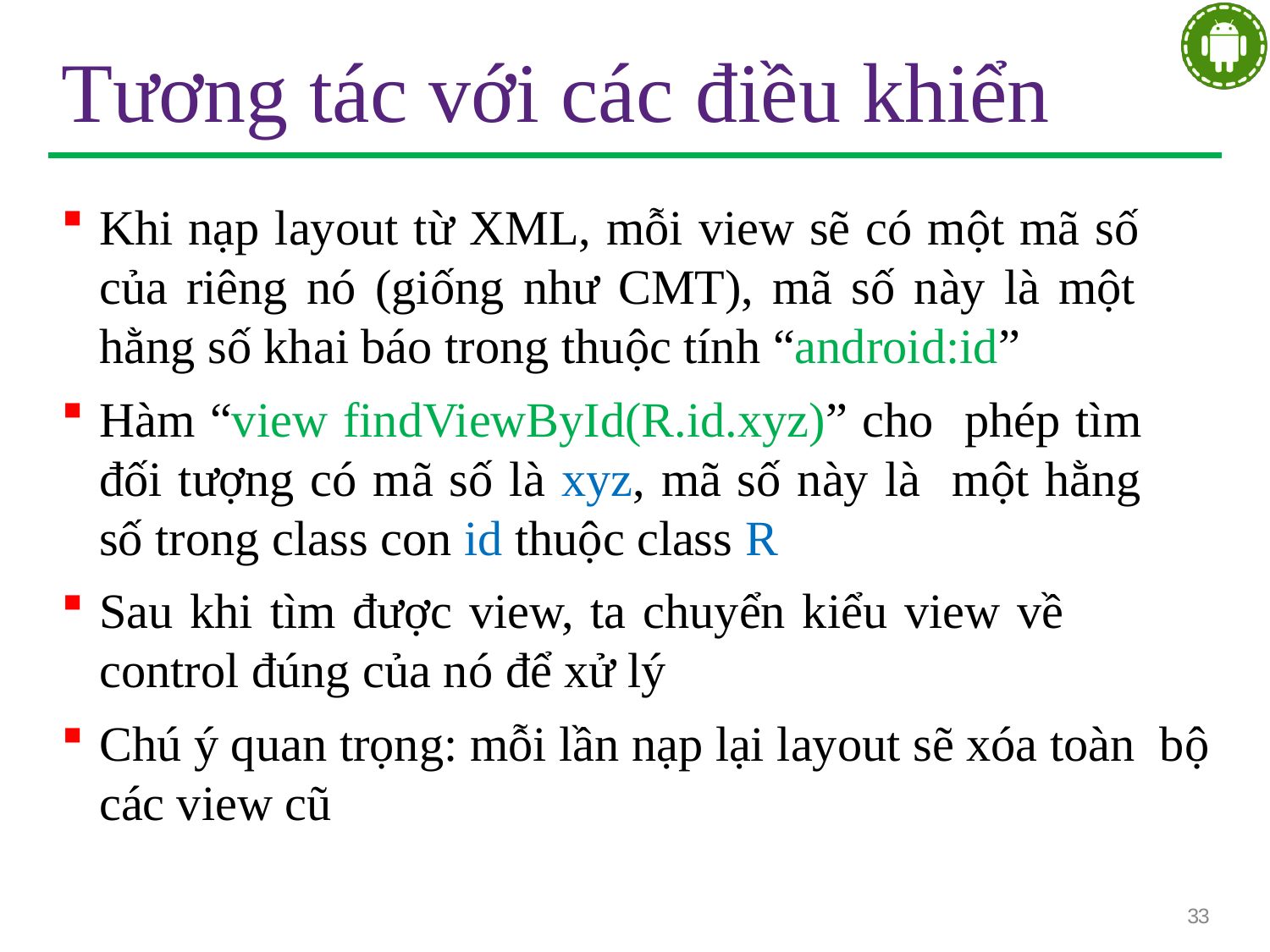

# Tương tác với các điều khiển
Khi nạp layout từ XML, mỗi view sẽ có một mã số  của riêng nó (giống như CMT), mã số này là một  hằng số khai báo trong thuộc tính “android:id”
Hàm “view findViewById(R.id.xyz)” cho  phép tìm đối tượng có mã số là xyz, mã số này là  một hằng số trong class con id thuộc class R
Sau khi tìm được view, ta chuyển kiểu view về  control đúng của nó để xử lý
Chú ý quan trọng: mỗi lần nạp lại layout sẽ xóa toàn  bộ các view cũ
33